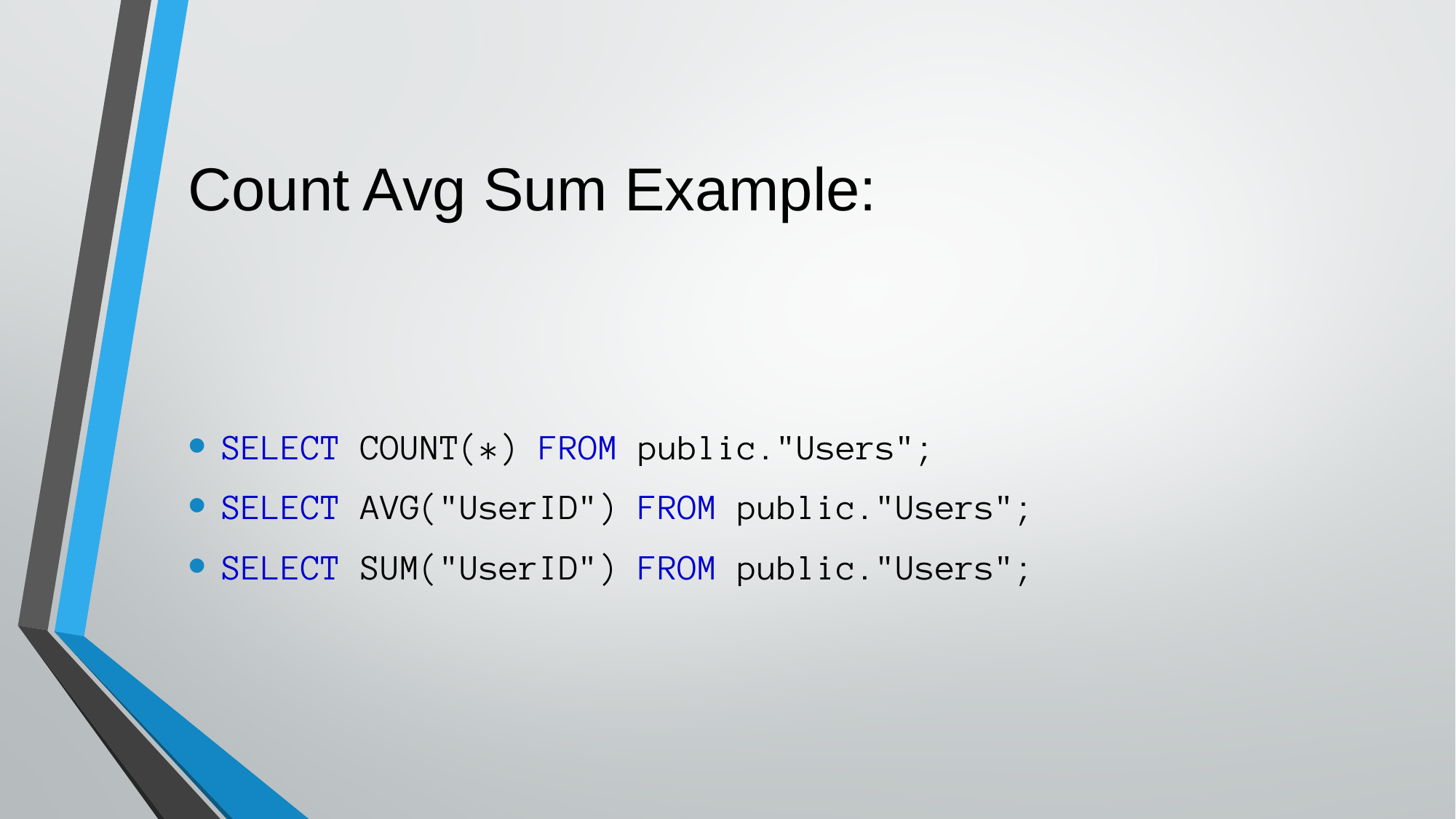

# Count Avg Sum Example:
SELECT COUNT(*) FROM public."Users";
SELECT AVG("UserID") FROM public."Users";
SELECT SUM("UserID") FROM public."Users";